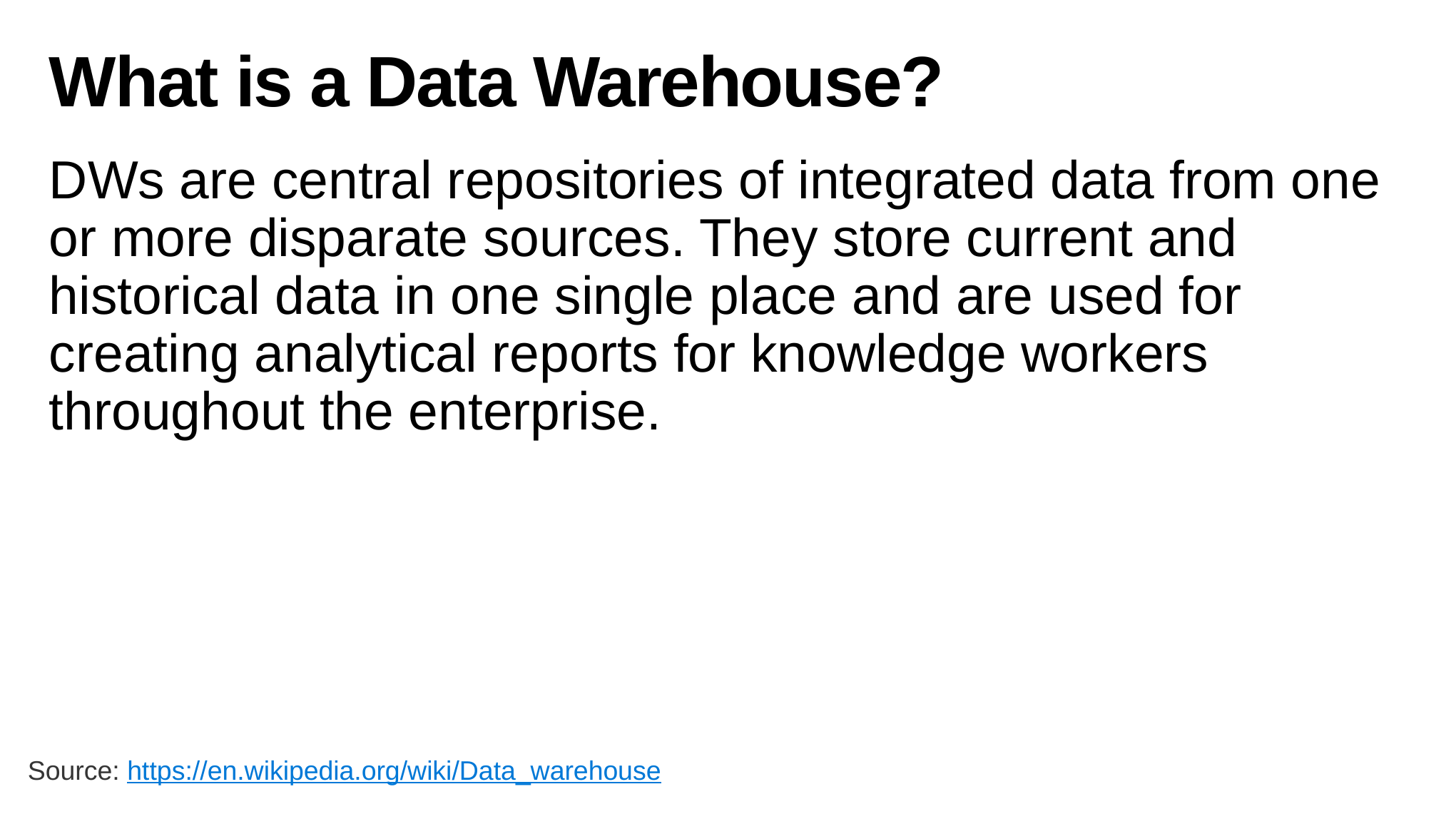

# What is a Data Warehouse?
DWs are central repositories of integrated data from one or more disparate sources. They store current and historical data in one single place and are used for creating analytical reports for knowledge workers throughout the enterprise.
Source: https://en.wikipedia.org/wiki/Data_warehouse